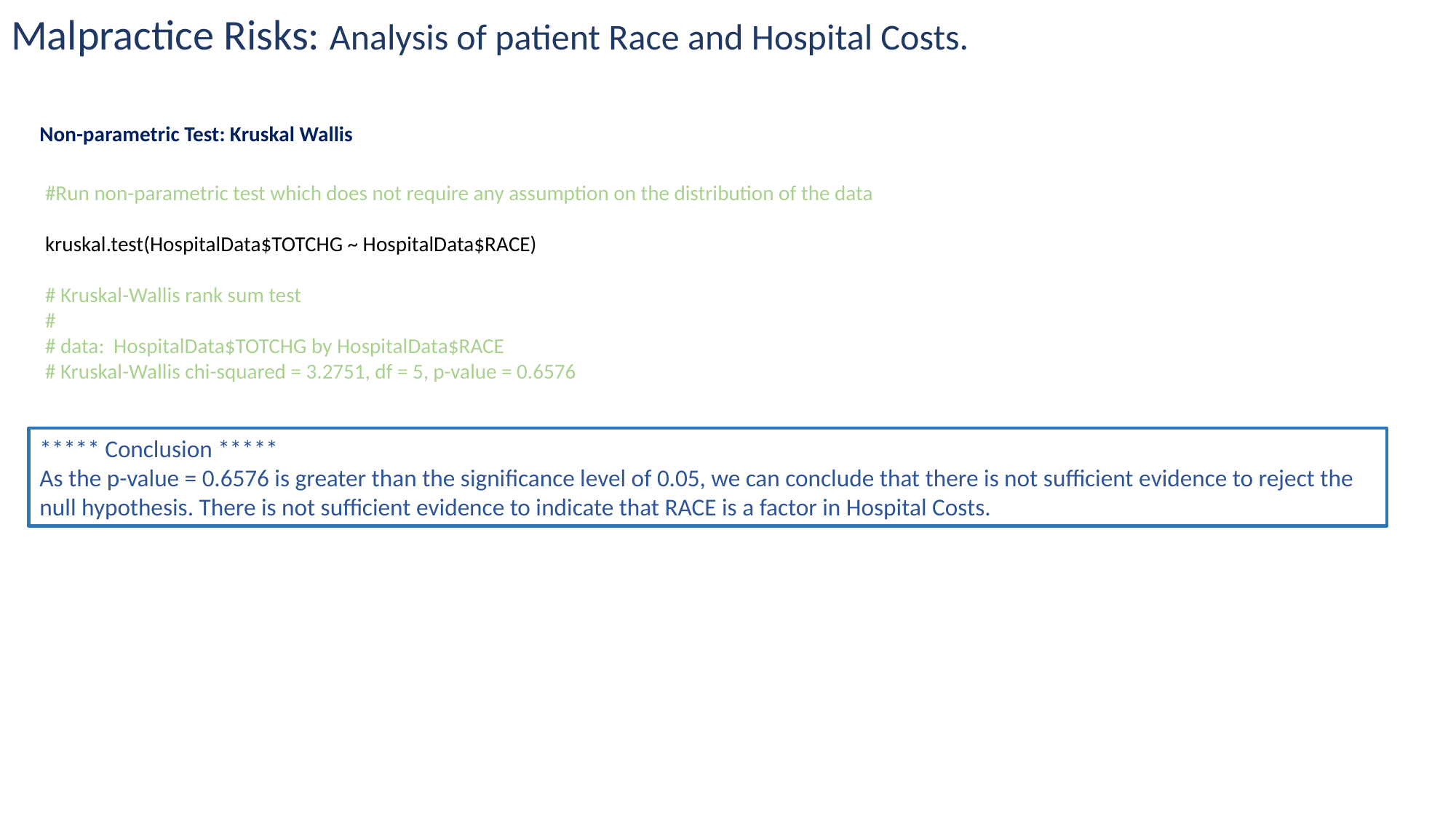

# Malpractice Risks: Analysis of patient Race and Hospital Costs.

Non-parametric Test: Kruskal Wallis
#Run non-parametric test which does not require any assumption on the distribution of the data

kruskal.test(HospitalData$TOTCHG ~ HospitalData$RACE)

# Kruskal-Wallis rank sum test
#
# data:  HospitalData$TOTCHG by HospitalData$RACE
# Kruskal-Wallis chi-squared = 3.2751, df = 5, p-value = 0.6576
***** Conclusion *****
As the p-value = 0.6576 is greater than the significance level of 0.05, we can conclude that there is not sufficient evidence to reject the null hypothesis. There is not sufficient evidence to indicate that RACE is a factor in Hospital Costs.